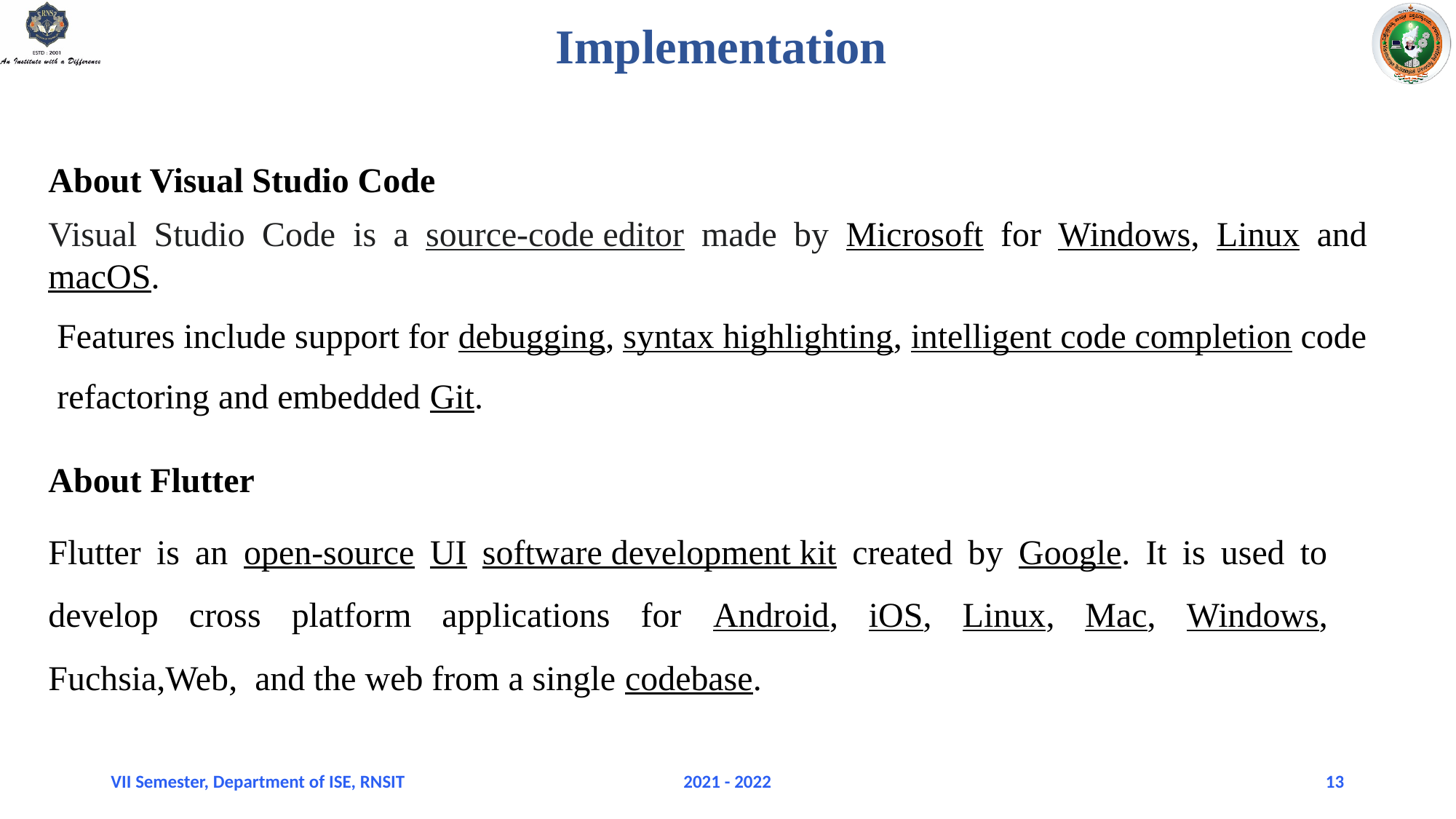

# Implementation
About Visual Studio Code
Visual Studio Code is a source-code editor made by Microsoft for Windows, Linux and macOS.
 Features include support for debugging, syntax highlighting, intelligent code completion code
 refactoring and embedded Git.

About Flutter
Flutter is an open-source UI software development kit created by Google. It is used to develop cross platform applications for Android, iOS, Linux, Mac, Windows, Fuchsia,Web,  and the web from a single codebase.
VII Semester, Department of ISE, RNSIT
2021 - 2022
13